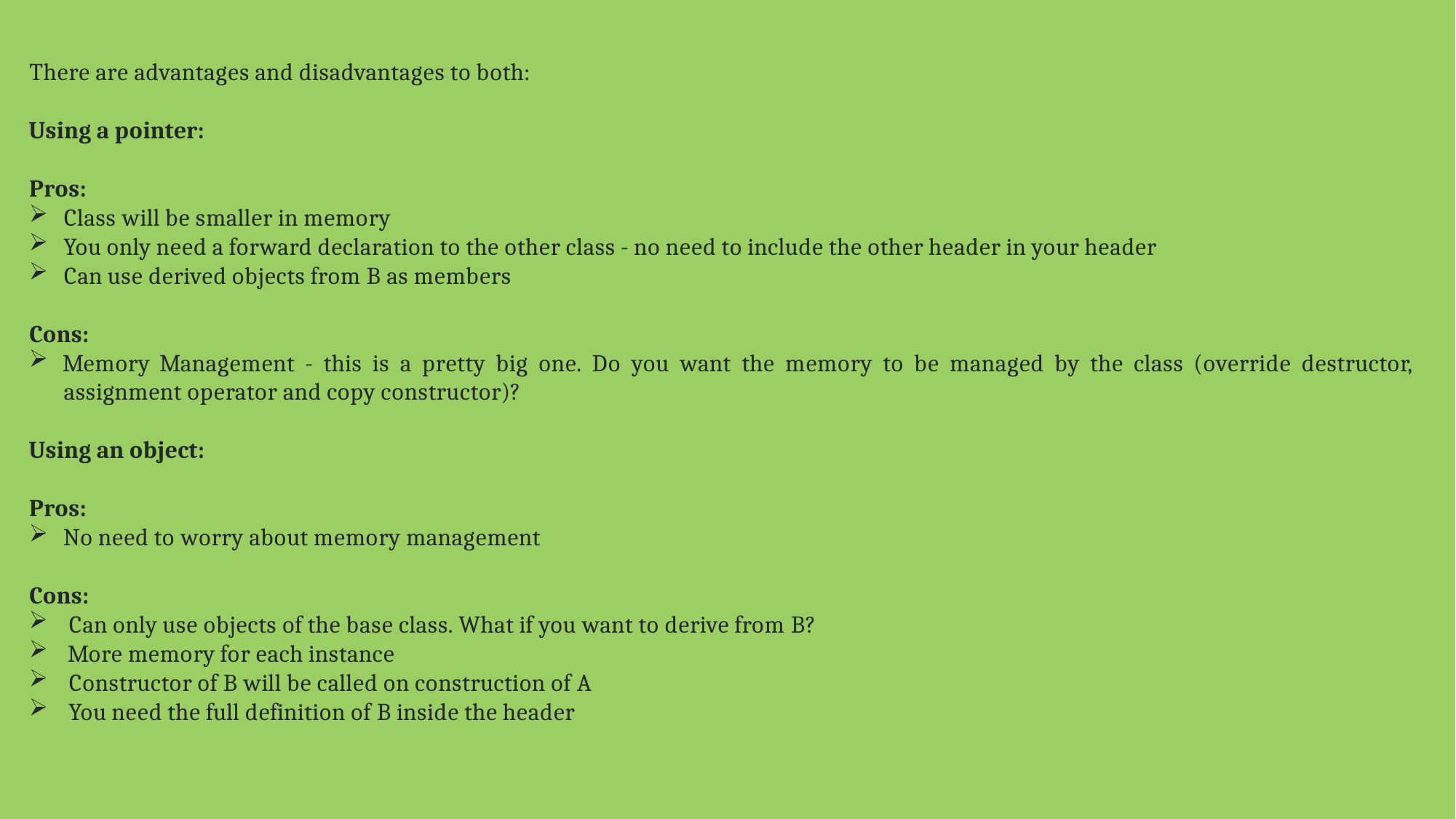

There are advantages and disadvantages to both:

Using a pointer:

Pros:
Class will be smaller in memory
You only need a forward declaration to the other class - no need to include the other header in your header
Can use derived objects from B as members

Cons:
Memory Management - this is a pretty big one. Do you want the memory to be managed by the class (override destructor, assignment operator and copy constructor)?

Using an object:

Pros:
No need to worry about memory management

Cons:
 Can only use objects of the base class. What if you want to derive from B?
 More memory for each instance
 Constructor of B will be called on construction of A
 You need the full definition of B inside the header